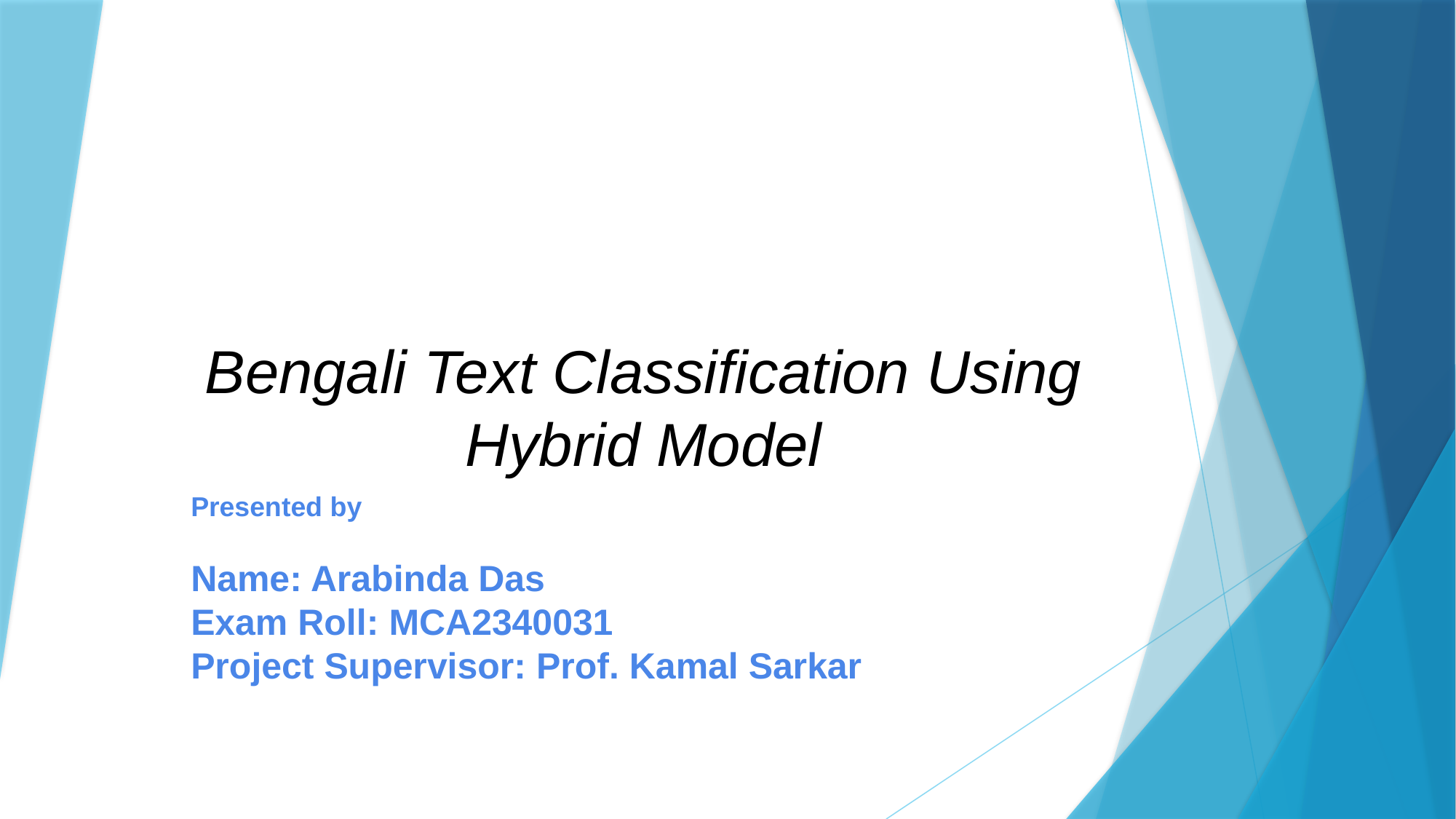

# Bengali Text Classification Using Hybrid Model
Presented by

Name: Arabinda Das
Exam Roll: MCA2340031
Project Supervisor: Prof. Kamal Sarkar